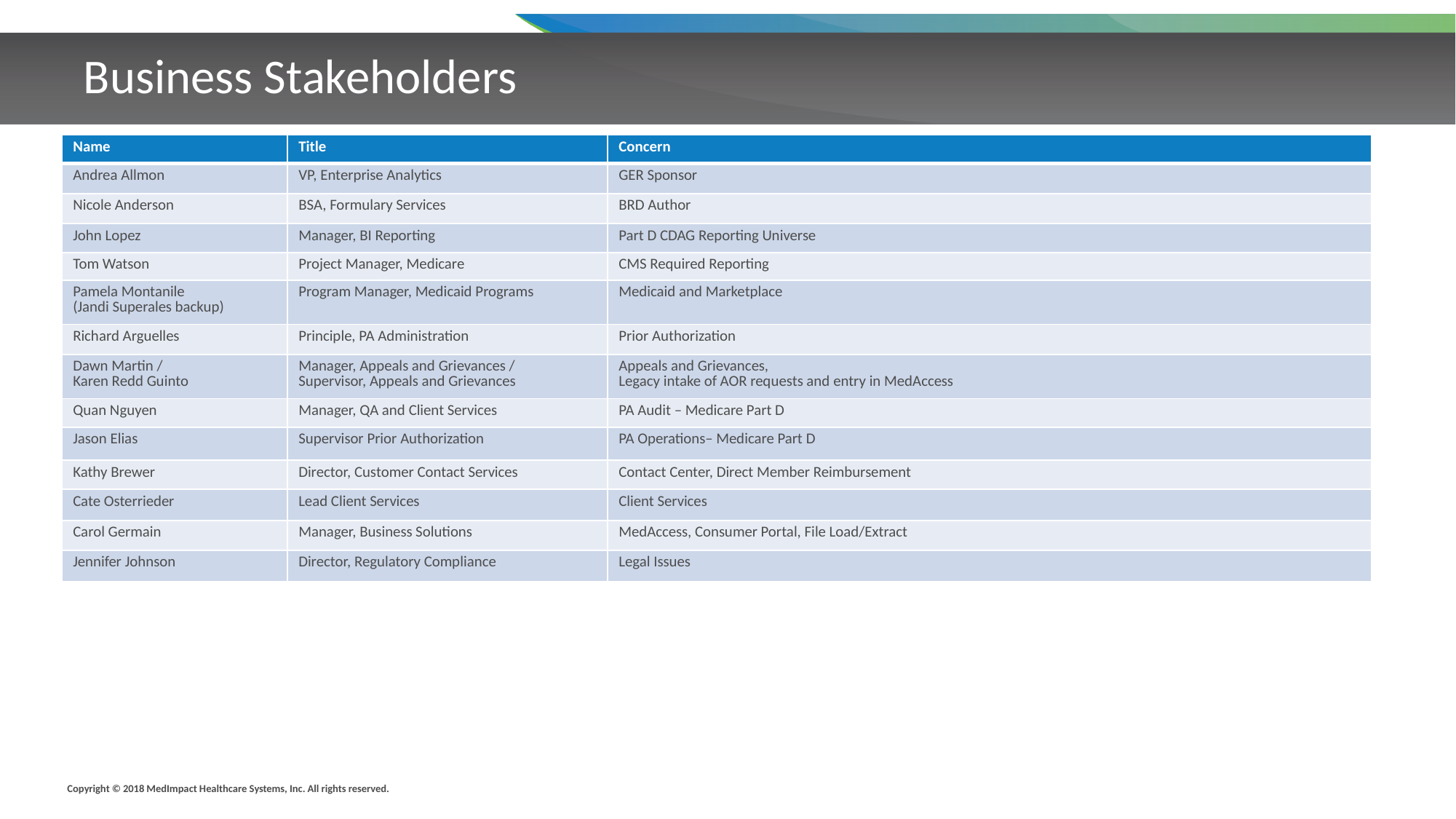

# Business Stakeholders
| Name | Title | Concern |
| --- | --- | --- |
| Andrea Allmon | VP, Enterprise Analytics | GER Sponsor |
| Nicole Anderson | BSA, Formulary Services | BRD Author |
| John Lopez | Manager, BI Reporting | Part D CDAG Reporting Universe |
| Tom Watson | Project Manager, Medicare | CMS Required Reporting |
| Pamela Montanile (Jandi Superales backup) | Program Manager, Medicaid Programs | Medicaid and Marketplace |
| Richard Arguelles | Principle, PA Administration | Prior Authorization |
| Dawn Martin / Karen Redd Guinto | Manager, Appeals and Grievances / Supervisor, Appeals and Grievances | Appeals and Grievances, Legacy intake of AOR requests and entry in MedAccess |
| Quan Nguyen | Manager, QA and Client Services | PA Audit – Medicare Part D |
| Jason Elias | Supervisor Prior Authorization | PA Operations– Medicare Part D |
| Kathy Brewer | Director, Customer Contact Services | Contact Center, Direct Member Reimbursement |
| Cate Osterrieder | Lead Client Services | Client Services |
| Carol Germain | Manager, Business Solutions | MedAccess, Consumer Portal, File Load/Extract |
| Jennifer Johnson | Director, Regulatory Compliance | Legal Issues |